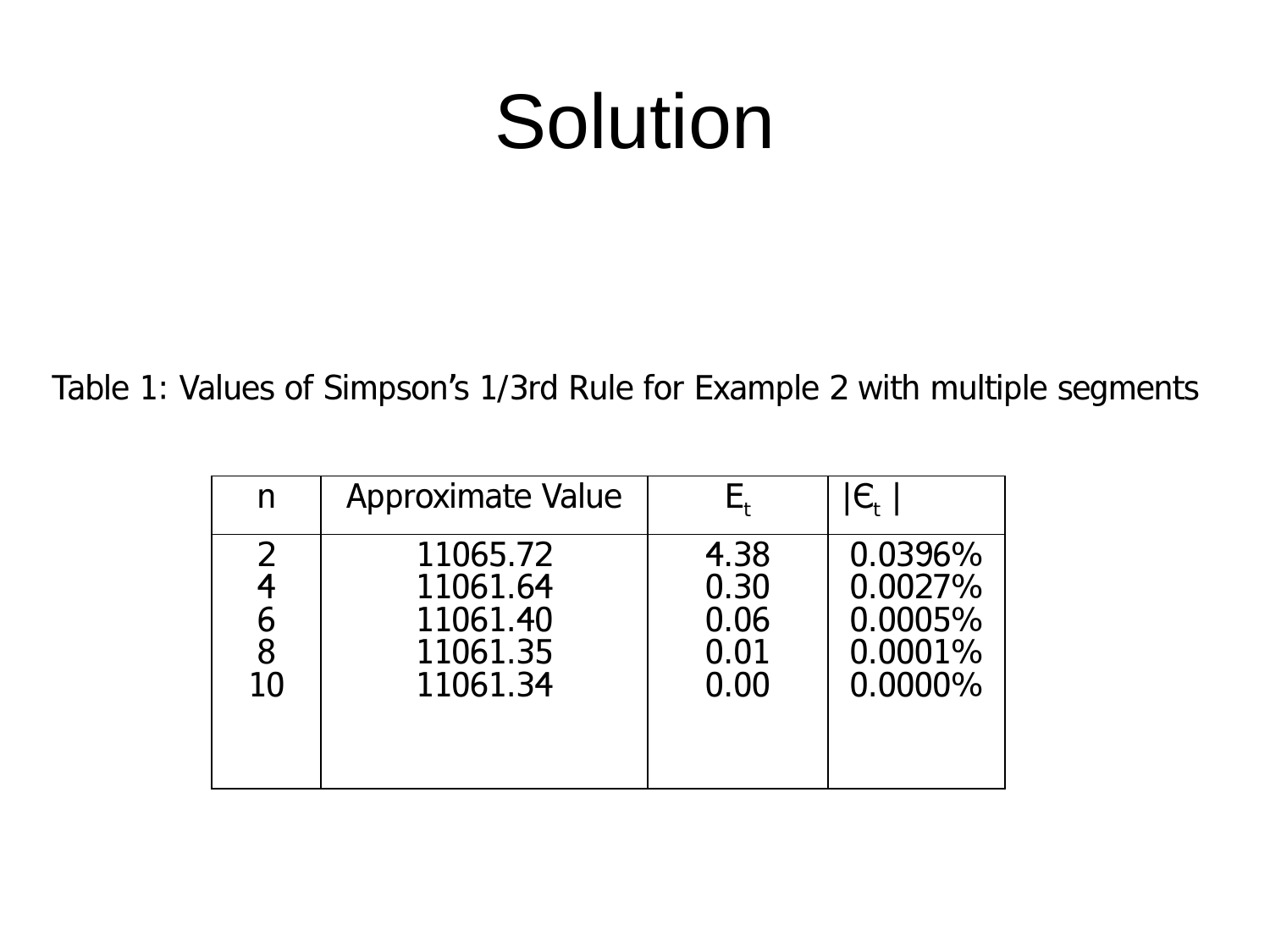

# Solution
Table 1: Values of Simpson’s 1/3rd Rule for Example 2 with multiple segments

| n | Approximate Value | Et | |Єt | |
| --- | --- | --- | --- |
| 2 4 6 8 10 | 11065.72 11061.64 11061.40 11061.35 11061.34 | 4.38 0.30 0.06 0.01 0.00 | 0.0396% 0.0027% 0.0005% 0.0001% 0.0000% |